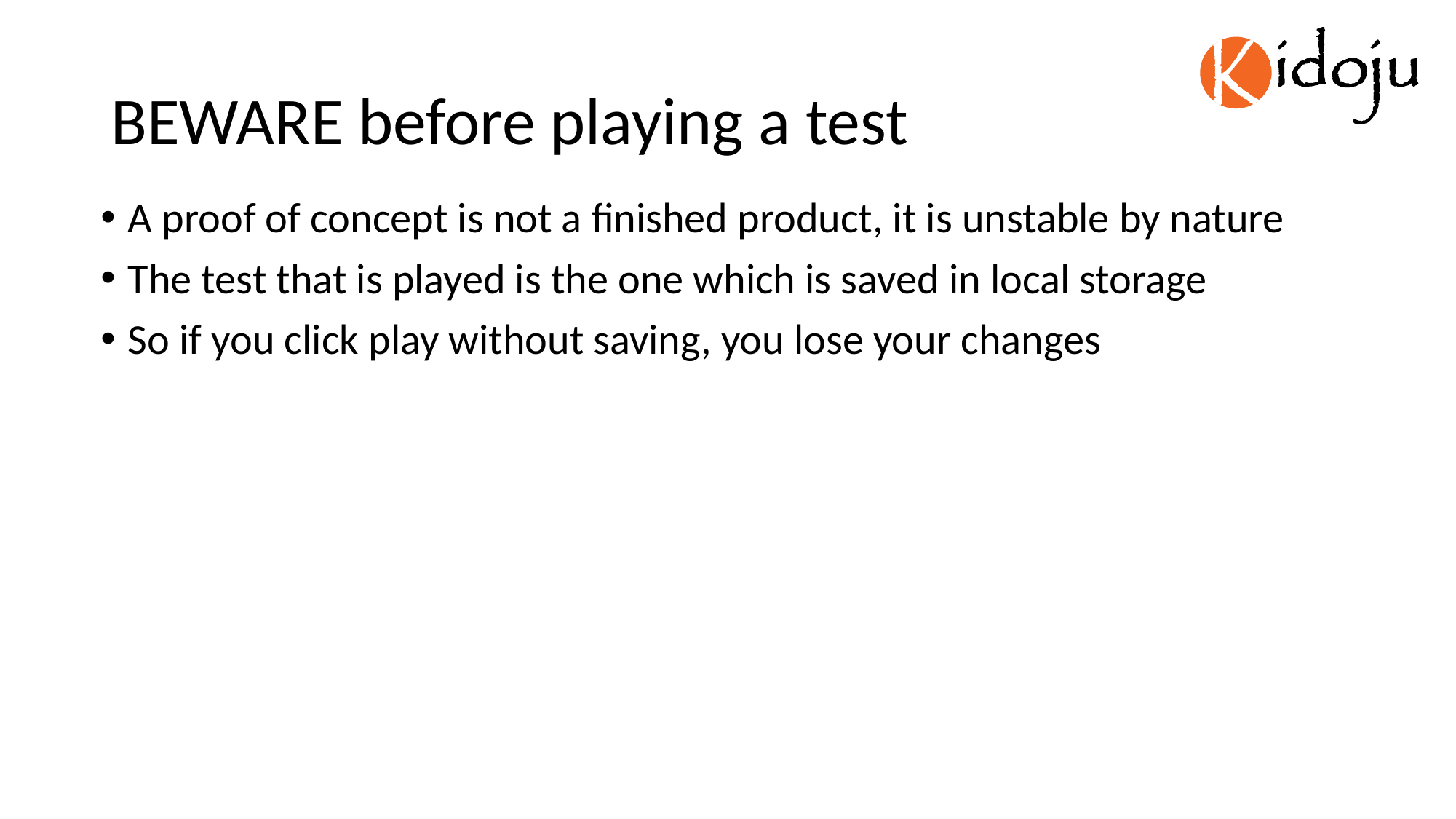

# BEWARE before playing a test
A proof of concept is not a finished product, it is unstable by nature
The test that is played is the one which is saved in local storage
So if you click play without saving, you lose your changes